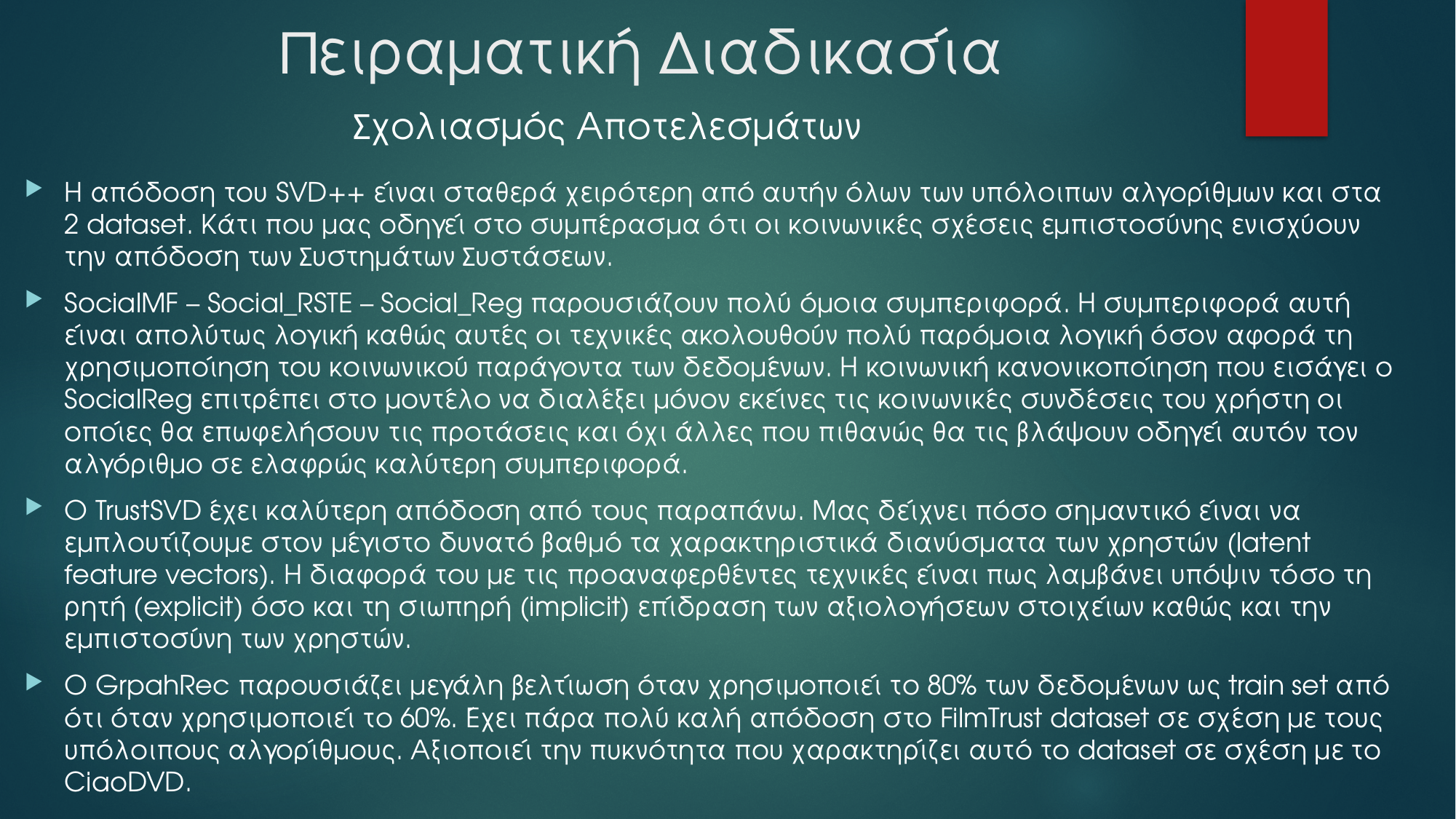

# Πειραματική Διαδικασία
Σχολιασμός Αποτελεσμάτων
Η απόδοση του SVD++ είναι σταθερά χειρότερη από αυτήν όλων των υπόλοιπων αλγορίθμων και στα 2 dataset. Κάτι που μας οδηγεί στο συμπέρασμα ότι οι κοινωνικές σχέσεις εμπιστοσύνης ενισχύουν την απόδοση των Συστημάτων Συστάσεων.
SocialMF – Social_RSTE – Social_Reg παρουσιάζουν πολύ όμοια συμπεριφορά. Η συμπεριφορά αυτή είναι απολύτως λογική καθώς αυτές οι τεχνικές ακολουθούν πολύ παρόμοια λογική όσον αφορά τη χρησιμοποίηση του κοινωνικού παράγοντα των δεδομένων. Η κοινωνική κανονικοποίηση που εισάγει ο SocialReg επιτρέπει στο μοντέλο να διαλέξει μόνον εκείνες τις κοινωνικές συνδέσεις του χρήστη οι οποίες θα επωφελήσουν τις προτάσεις και όχι άλλες που πιθανώς θα τις βλάψουν οδηγεί αυτόν τον αλγόριθμο σε ελαφρώς καλύτερη συμπεριφορά.
O TrustSVD έχει καλύτερη απόδοση από τους παραπάνω. Μας δείχνει πόσο σημαντικό είναι να εμπλουτίζουμε στον μέγιστο δυνατό βαθμό τα χαρακτηριστικά διανύσματα των χρηστών (latent feature vectors). Η διαφορά του με τις προαναφερθέντες τεχνικές είναι πως λαμβάνει υπόψιν τόσο τη ρητή (explicit) όσο και τη σιωπηρή (implicit) επίδραση των αξιολογήσεων στοιχείων καθώς και την εμπιστοσύνη των χρηστών.
Ο GrpahRec παρουσιάζει μεγάλη βελτίωση όταν χρησιμοποιεί το 80% των δεδομένων ως train set από ότι όταν χρησιμοποιεί το 60%. Έχει πάρα πολύ καλή απόδοση στο FilmTrust dataset σε σχέση με τους υπόλοιπους αλγορίθμους. Αξιοποιεί την πυκνότητα που χαρακτηρίζει αυτό το dataset σε σχέση με το CiaoDVD.